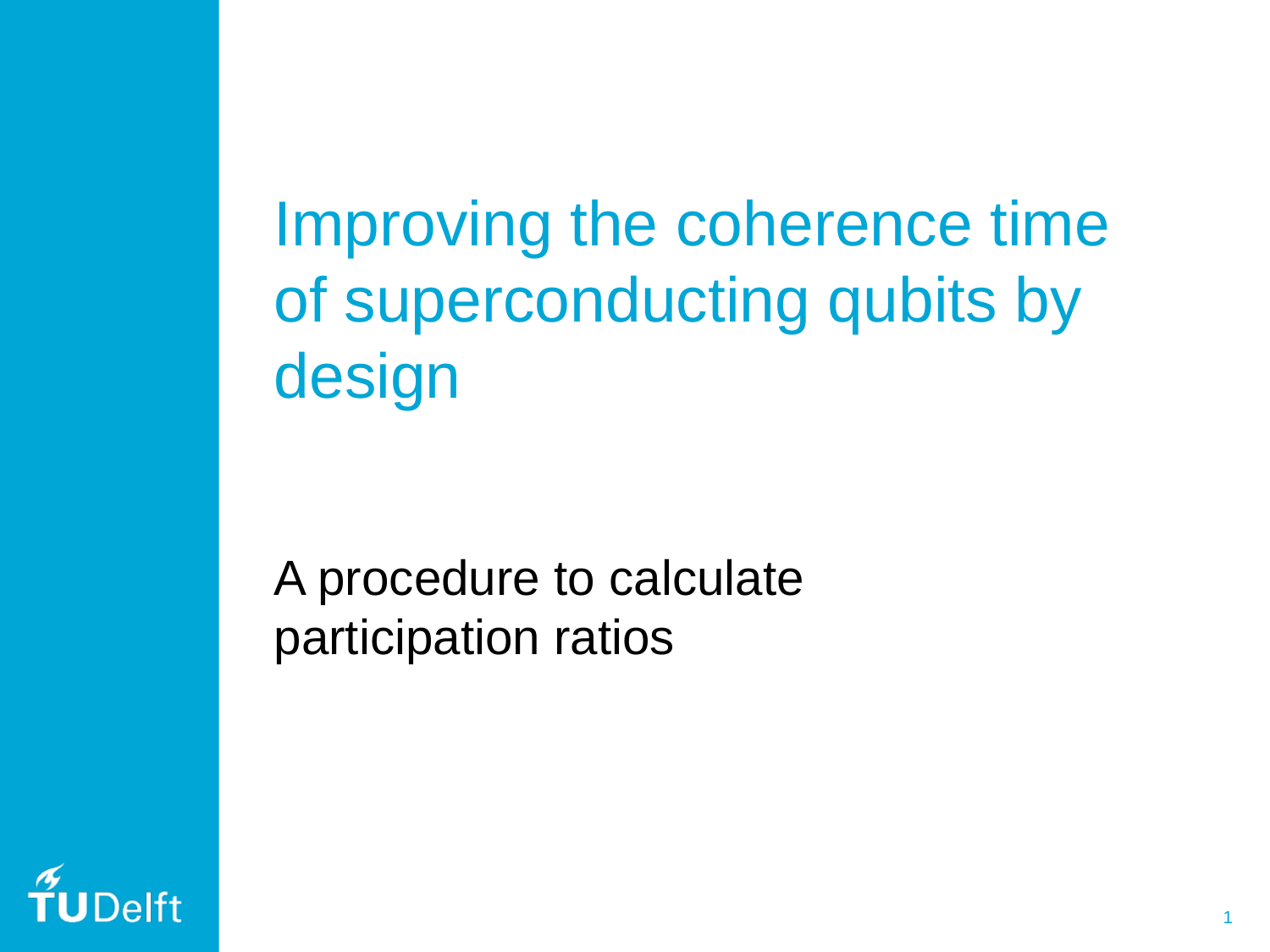

# Improving the coherence time of superconducting qubits by design
A procedure to calculate participation ratios